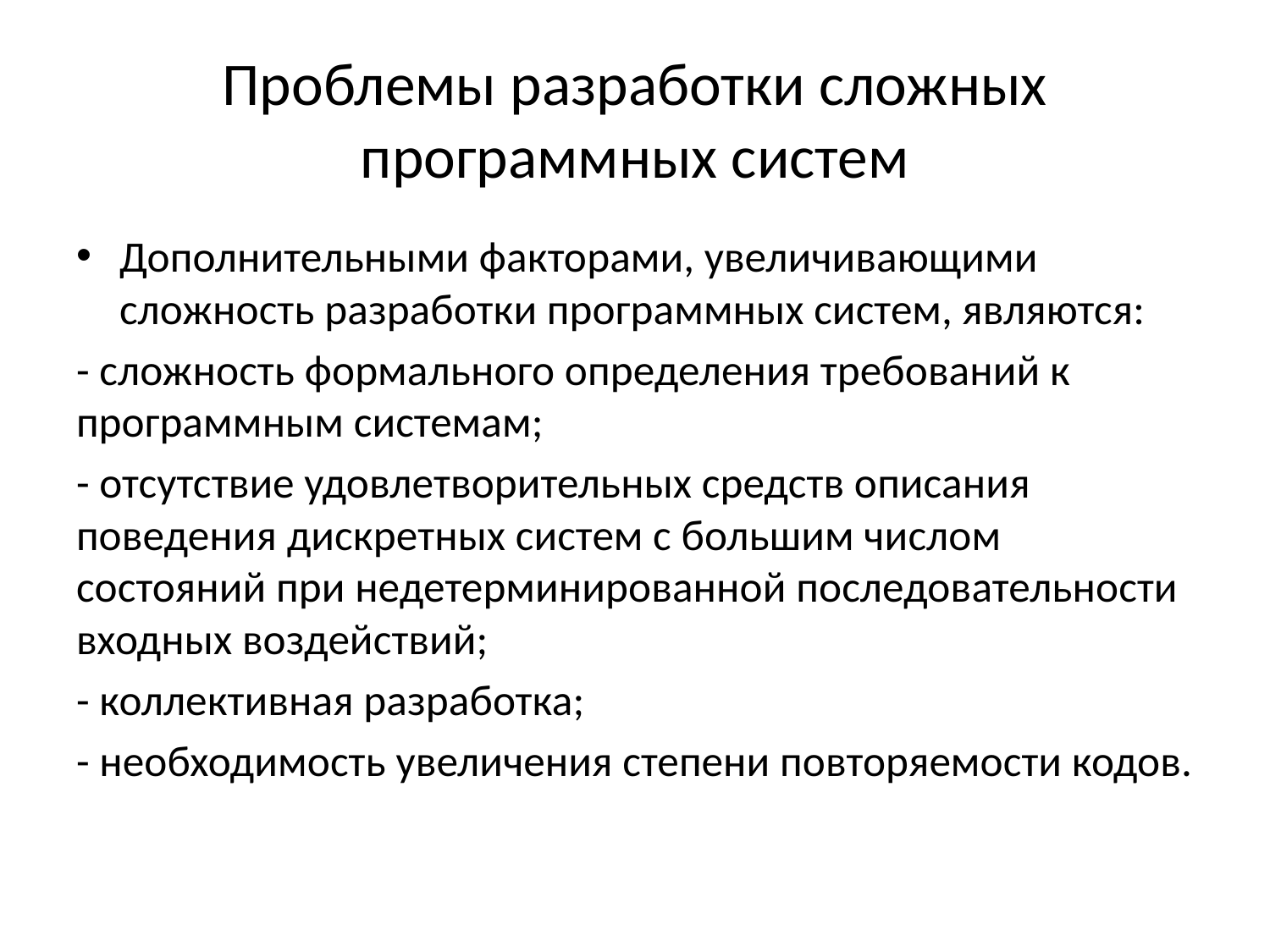

# Проблемы разработки сложных программных систем
Дополнительными факторами, увеличивающими сложность разработки программных систем, являются:
- сложность формального определения требований к программным системам;
- отсутствие удовлетворительных средств описания поведения дискретных систем с большим числом состояний при недетерминированной последовательности входных воздействий;
- коллективная разработка;
- необходимость увеличения степени повторяемости кодов.